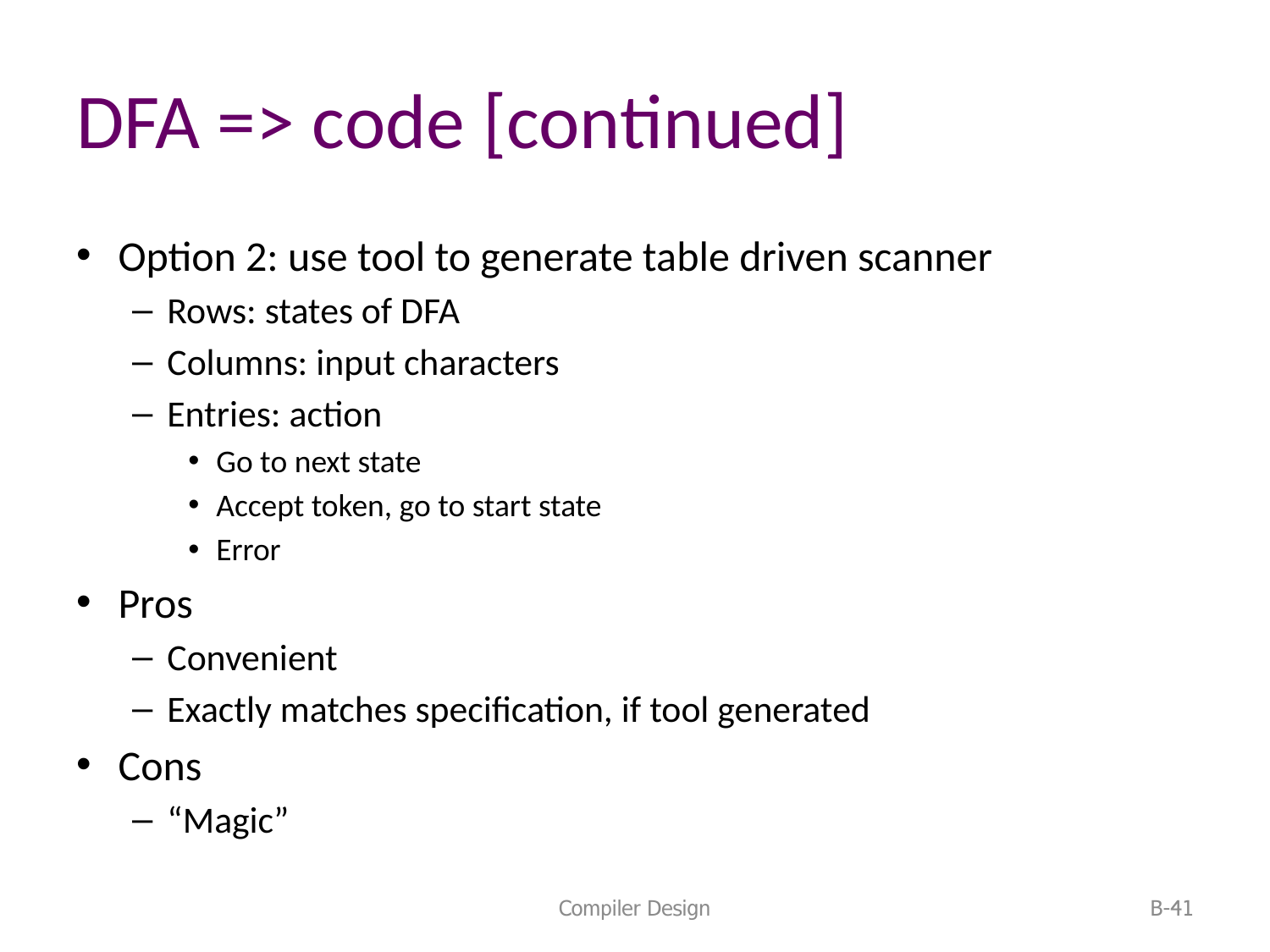

# DFA => code [continued]
Option 2: use tool to generate table driven scanner
Rows: states of DFA
Columns: input characters
Entries: action
Go to next state
Accept token, go to start state
Error
Pros
Convenient
Exactly matches specification, if tool generated
Cons
“Magic”
Compiler Design
B-41